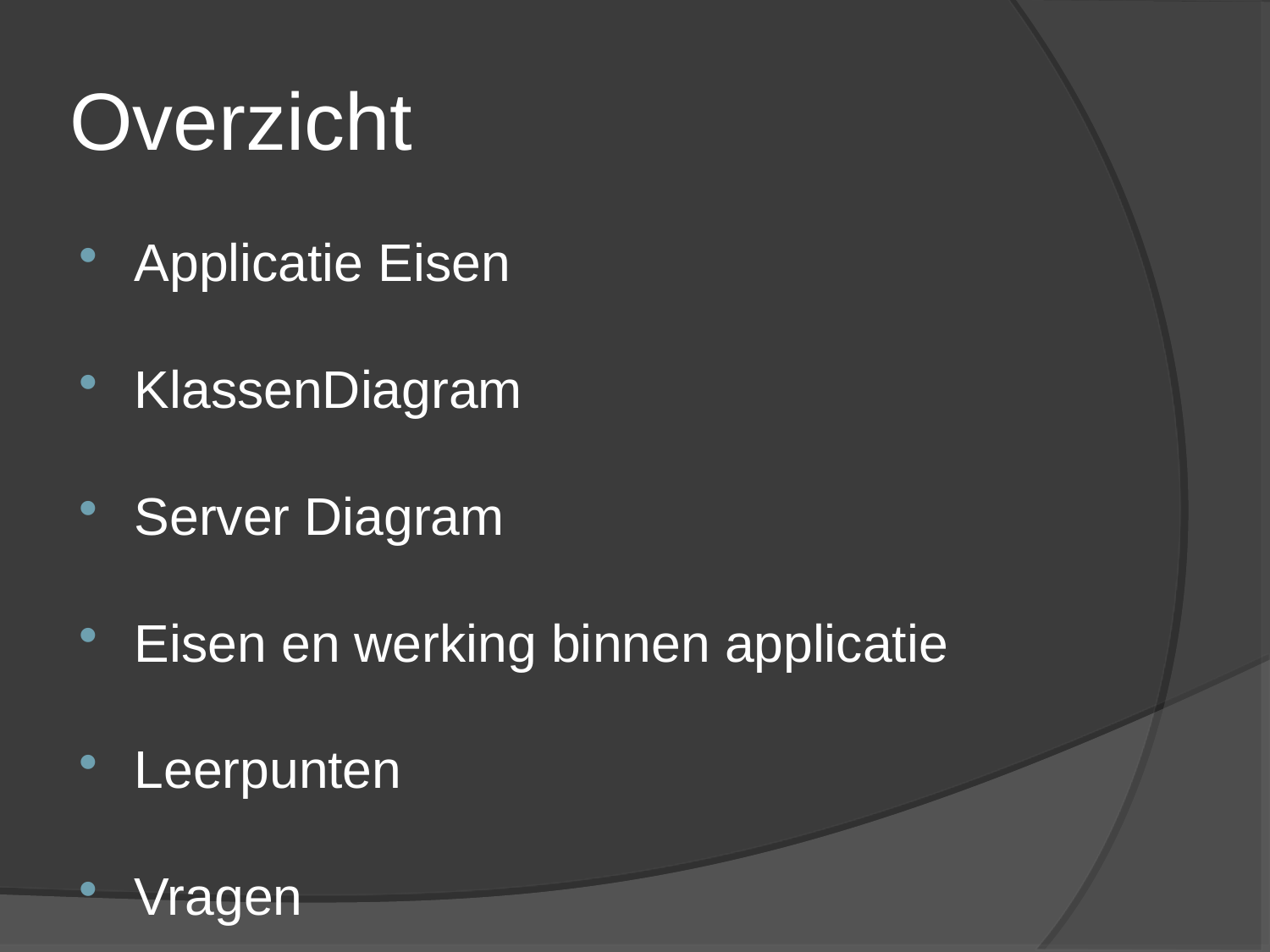

Overzicht
Applicatie Eisen

KlassenDiagram

Server Diagram

Eisen en werking binnen applicatie

Leerpunten

Vragen